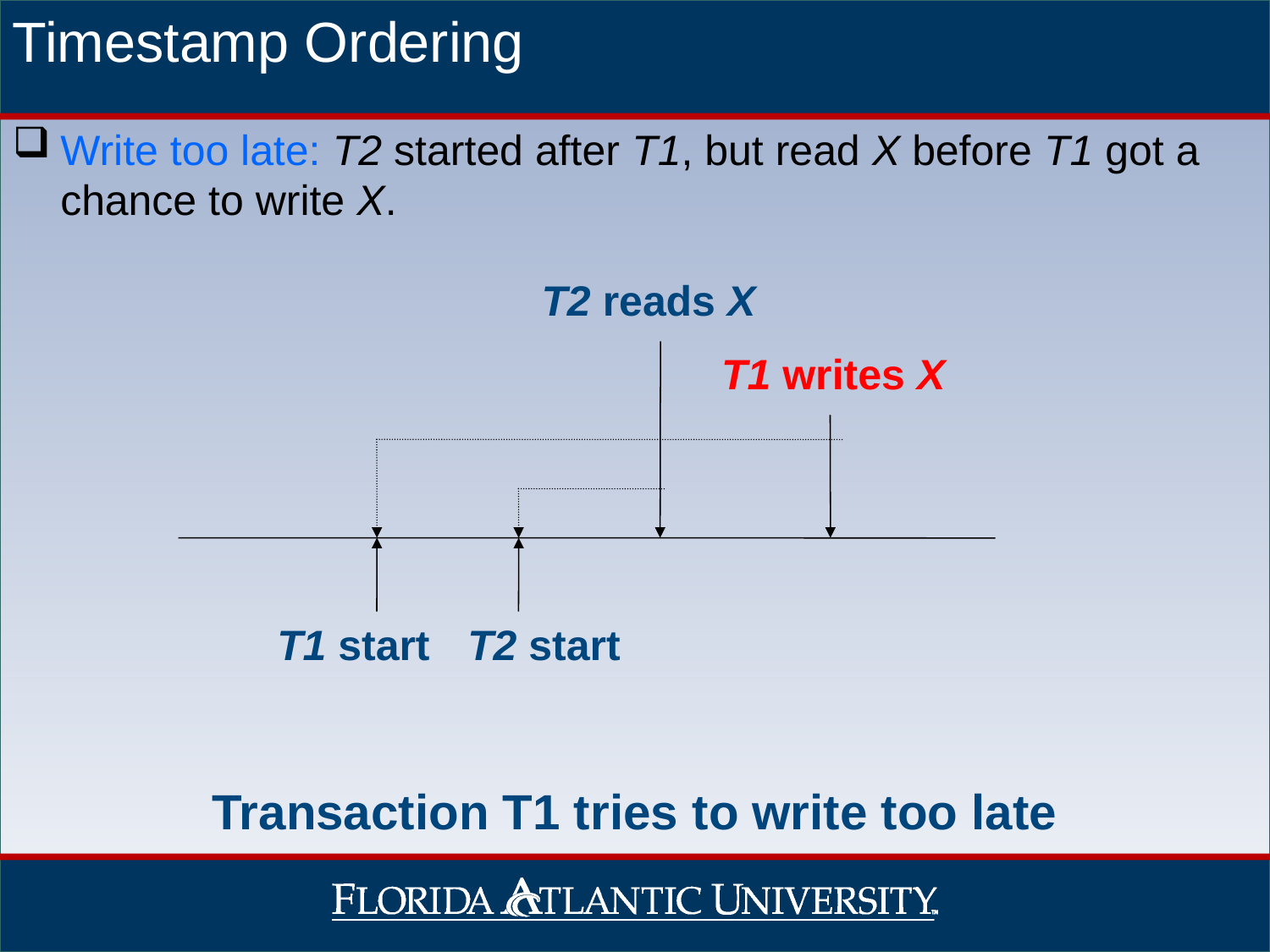

Timestamp Ordering

Write too late: T2 started after T1, but read X before T1 got a chance to write X.

T2 reads X

T1 writes X

T1 start
T2 start
Transaction T1 tries to write too late